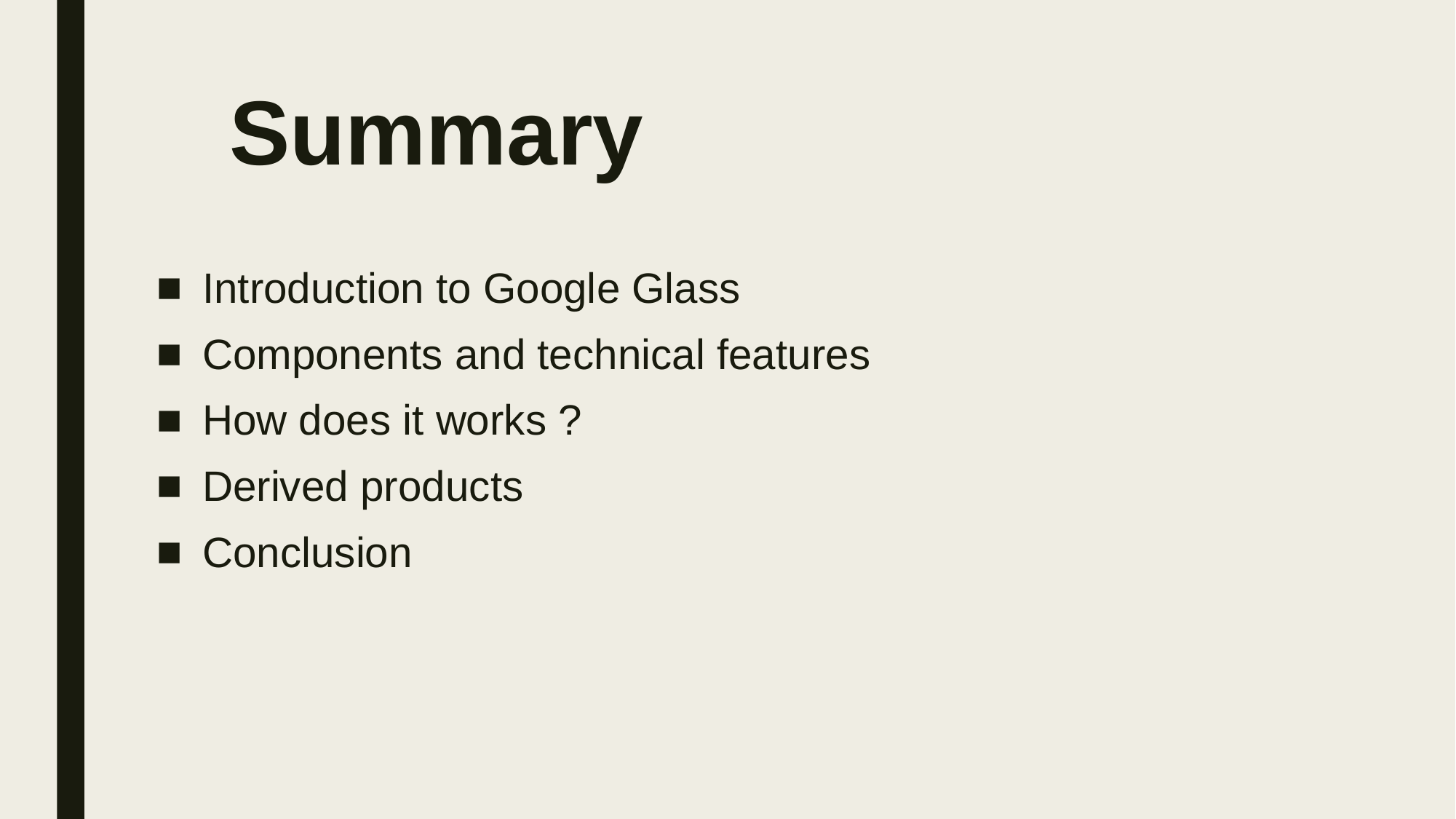

# Summary
Introduction to Google Glass
Components and technical features
How does it works ?
Derived products
Conclusion